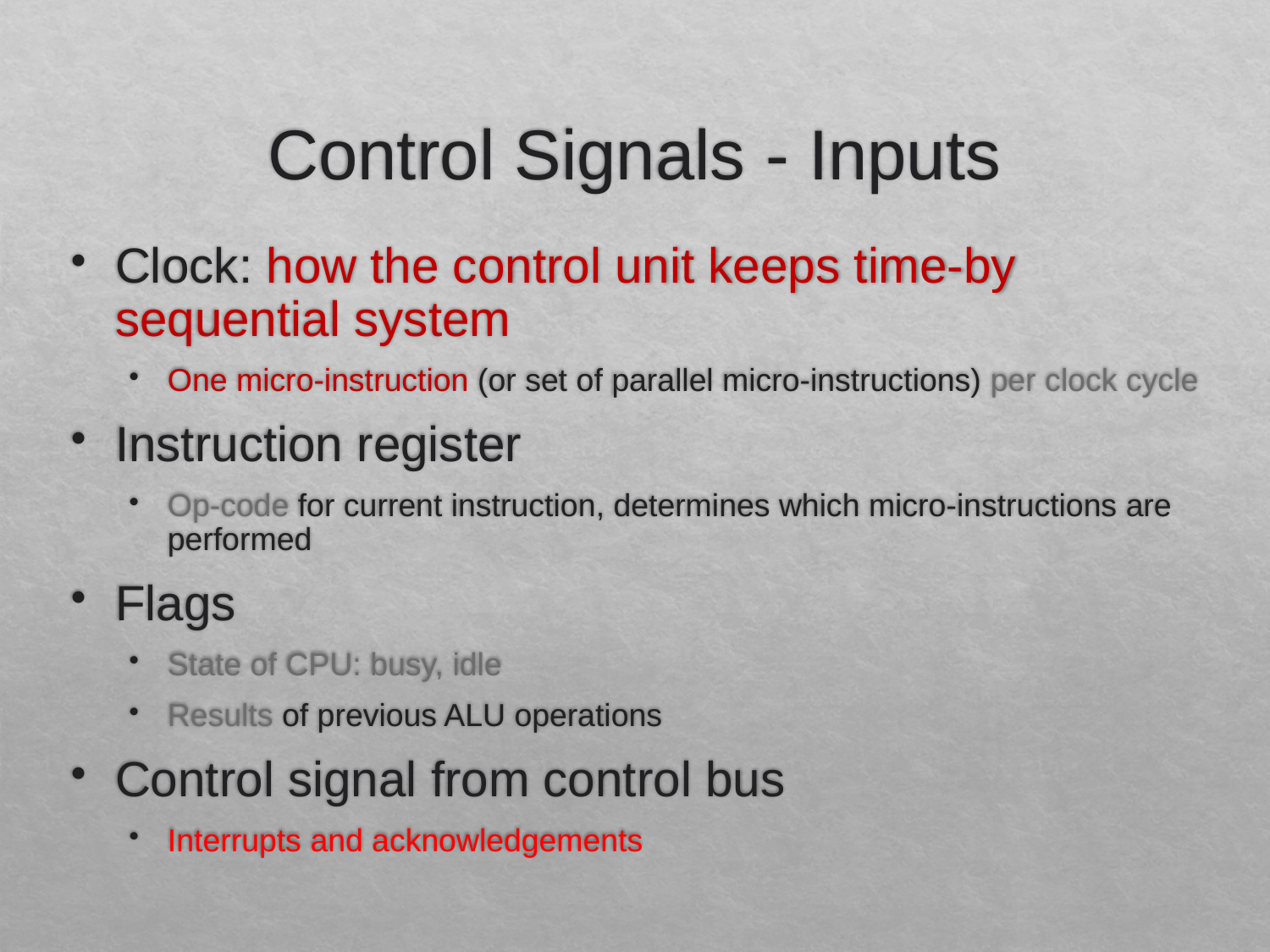

# Control Signals - Inputs
Clock: how the control unit keeps time-by sequential system
One micro-instruction (or set of parallel micro-instructions) per clock cycle
Instruction register
Op-code for current instruction, determines which micro-instructions are performed
Flags
State of CPU: busy, idle
Results of previous ALU operations
Control signal from control bus
Interrupts and acknowledgements